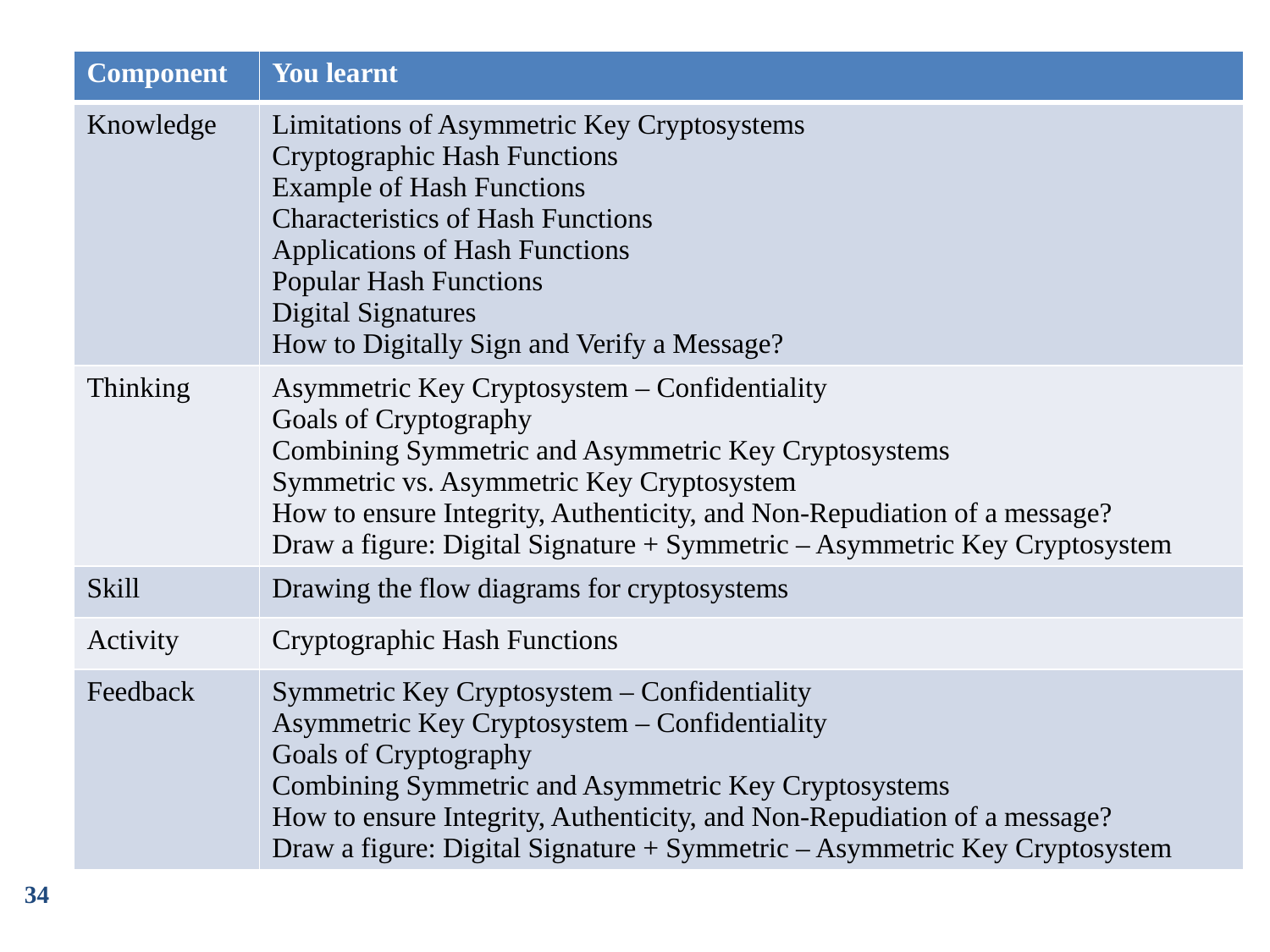

Summary
| Component | You learnt |
| --- | --- |
| Knowledge | Limitations of Asymmetric Key Cryptosystems Cryptographic Hash Functions Example of Hash Functions Characteristics of Hash Functions Applications of Hash Functions Popular Hash Functions Digital Signatures How to Digitally Sign and Verify a Message? |
| Thinking | Asymmetric Key Cryptosystem – Confidentiality Goals of Cryptography Combining Symmetric and Asymmetric Key Cryptosystems Symmetric vs. Asymmetric Key Cryptosystem How to ensure Integrity, Authenticity, and Non-Repudiation of a message? Draw a figure: Digital Signature + Symmetric – Asymmetric Key Cryptosystem |
| Skill | Drawing the flow diagrams for cryptosystems |
| Activity | Cryptographic Hash Functions |
| Feedback | Symmetric Key Cryptosystem – Confidentiality Asymmetric Key Cryptosystem – Confidentiality Goals of Cryptography Combining Symmetric and Asymmetric Key Cryptosystems How to ensure Integrity, Authenticity, and Non-Repudiation of a message? Draw a figure: Digital Signature + Symmetric – Asymmetric Key Cryptosystem |
34